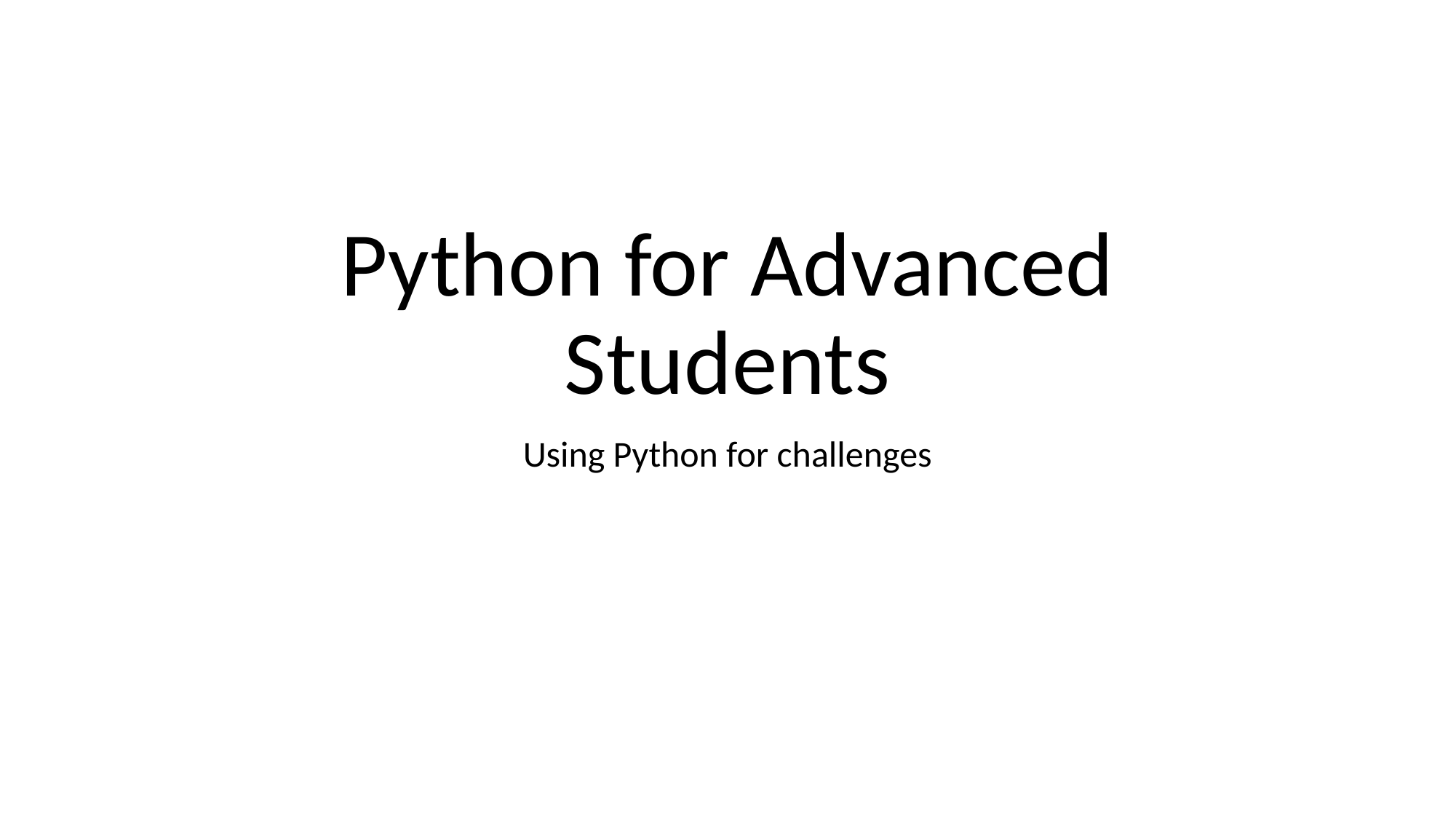

# Python for Advanced Students
Using Python for challenges